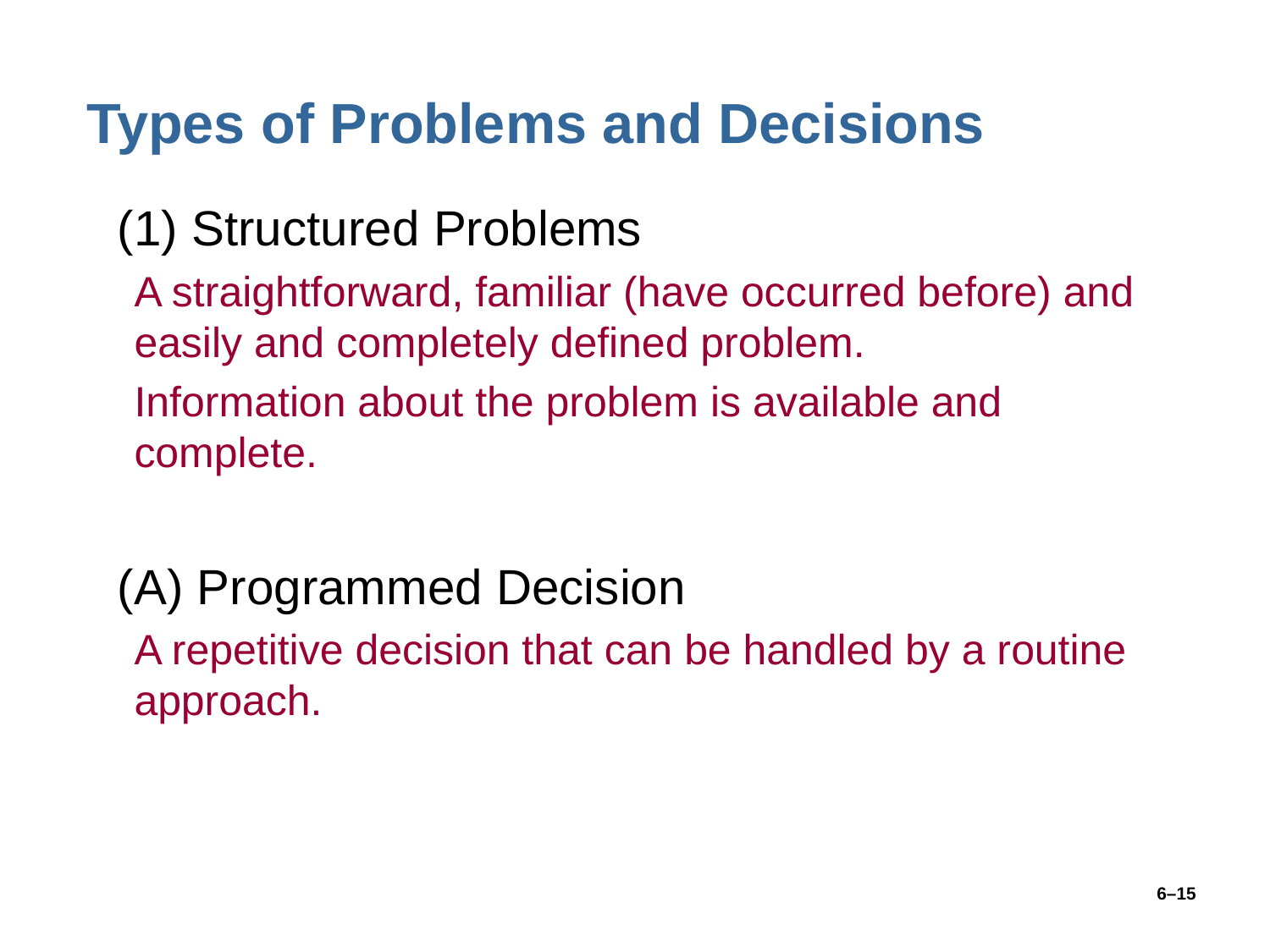

# Types of Problems and Decisions
(1) Structured Problems
A straightforward, familiar (have occurred before) and easily and completely defined problem.
Information about the problem is available and complete.

(A) Programmed Decision
A repetitive decision that can be handled by a routine approach.
6–15